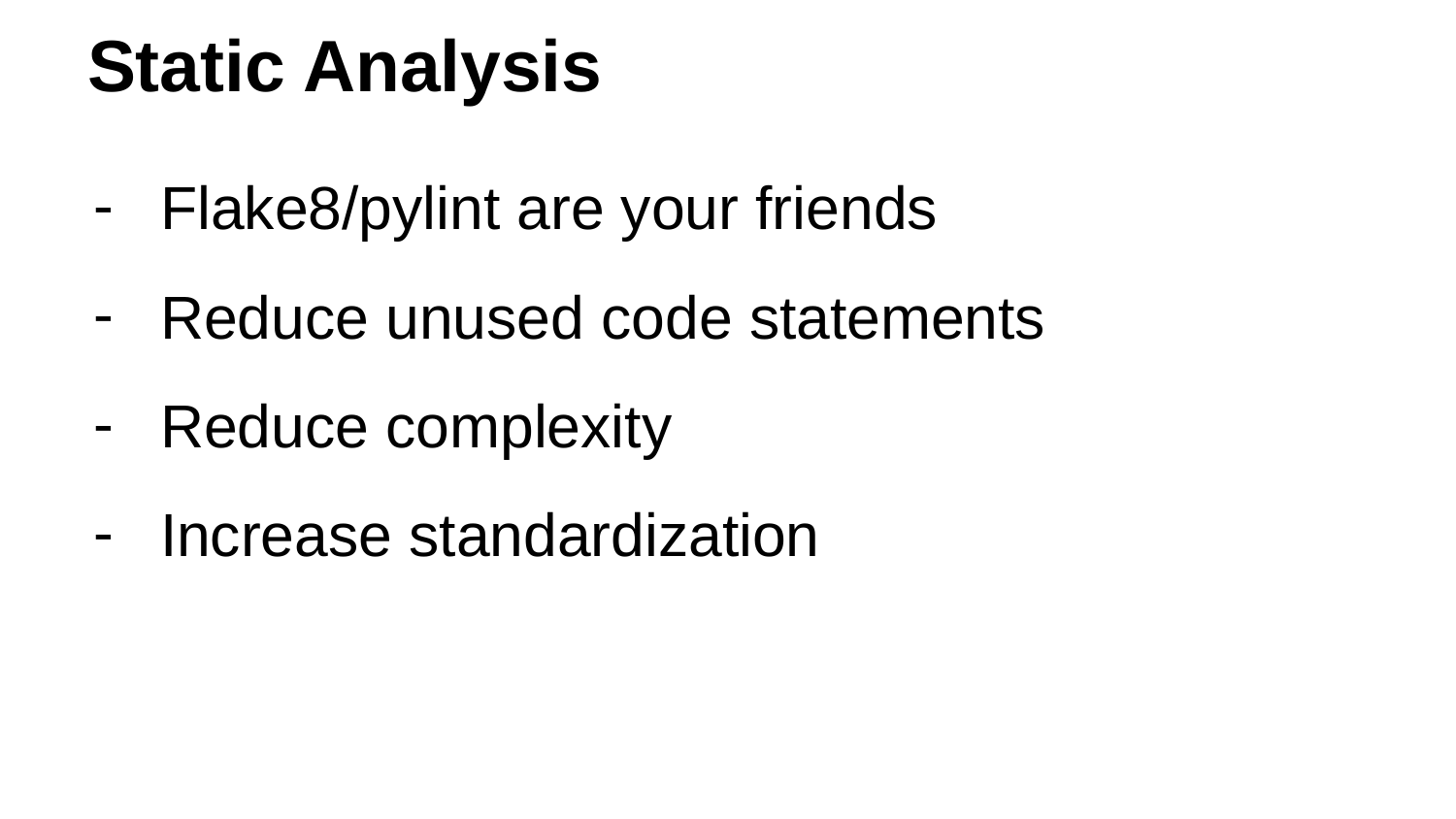

# Static Analysis
Flake8/pylint are your friends
Reduce unused code statements
Reduce complexity
Increase standardization